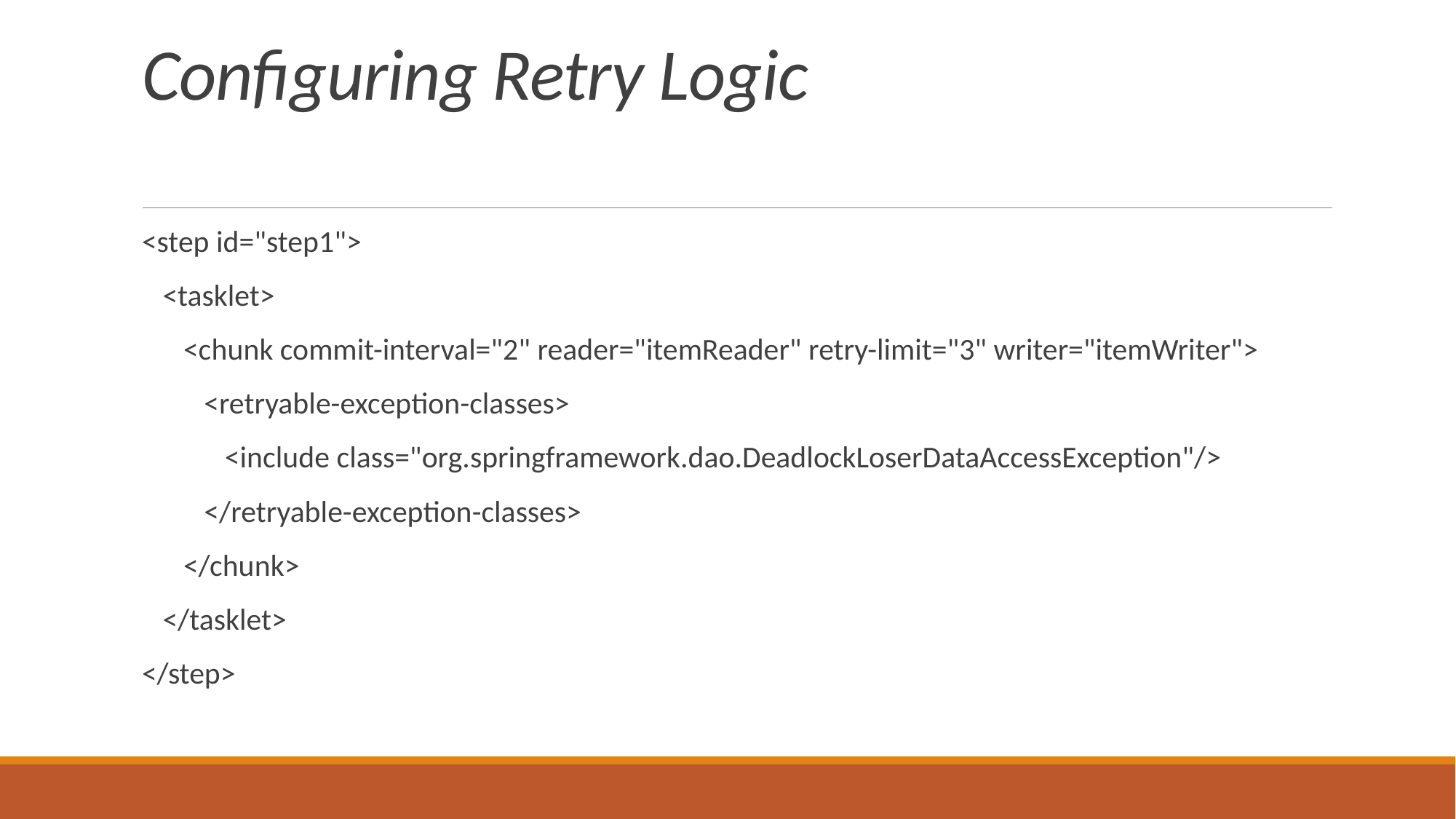

# Configuring Retry Logic
<step id="step1">
   <tasklet>
      <chunk commit-interval="2" reader="itemReader" retry-limit="3" writer="itemWriter">
         <retryable-exception-classes>
            <include class="org.springframework.dao.DeadlockLoserDataAccessException"/>
         </retryable-exception-classes>
      </chunk>
   </tasklet>
</step>